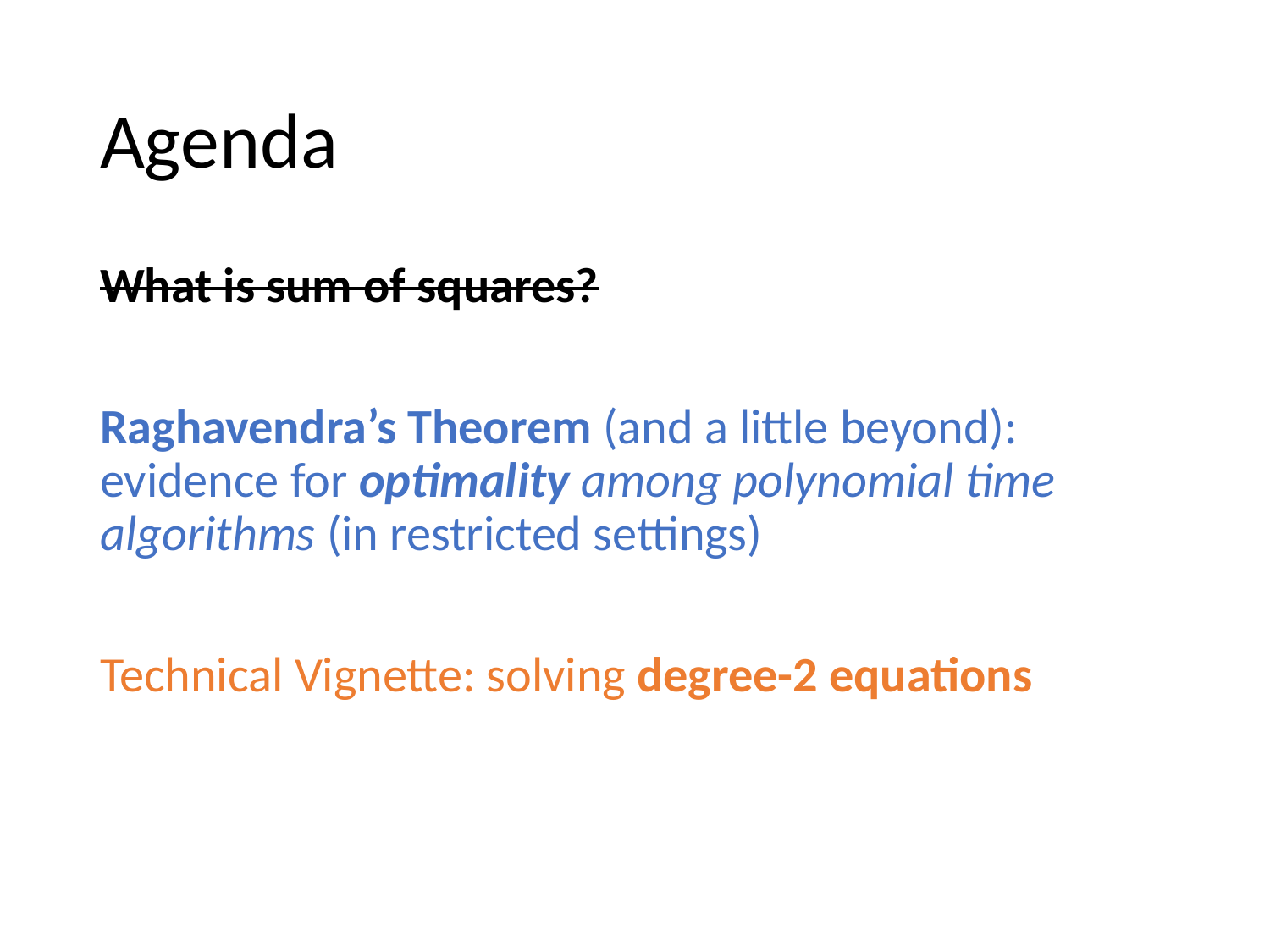

# Agenda
What is sum of squares?

Raghavendra’s Theorem (and a little beyond): evidence for optimality among polynomial time algorithms (in restricted settings)

Technical Vignette: solving degree-2 equations